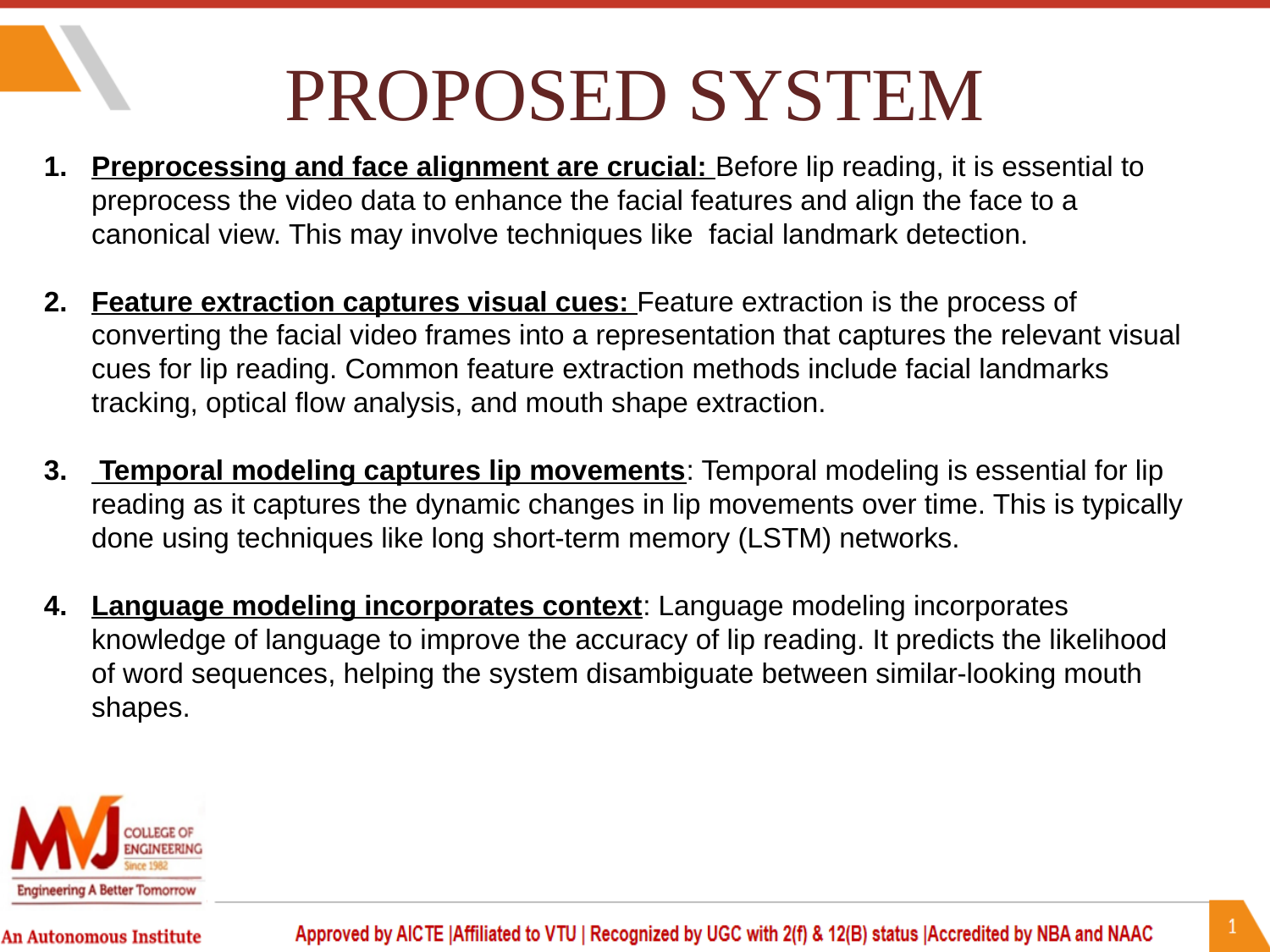

# PROPOSED SYSTEM
Preprocessing and face alignment are crucial: Before lip reading, it is essential to preprocess the video data to enhance the facial features and align the face to a canonical view. This may involve techniques like  facial landmark detection.

Feature extraction captures visual cues: Feature extraction is the process of converting the facial video frames into a representation that captures the relevant visual cues for lip reading. Common feature extraction methods include facial landmarks tracking, optical flow analysis, and mouth shape extraction.

 Temporal modeling captures lip movements: Temporal modeling is essential for lip reading as it captures the dynamic changes in lip movements over time. This is typically done using techniques like long short-term memory (LSTM) networks.

Language modeling incorporates context: Language modeling incorporates knowledge of language to improve the accuracy of lip reading. It predicts the likelihood of word sequences, helping the system disambiguate between similar-looking mouth shapes.